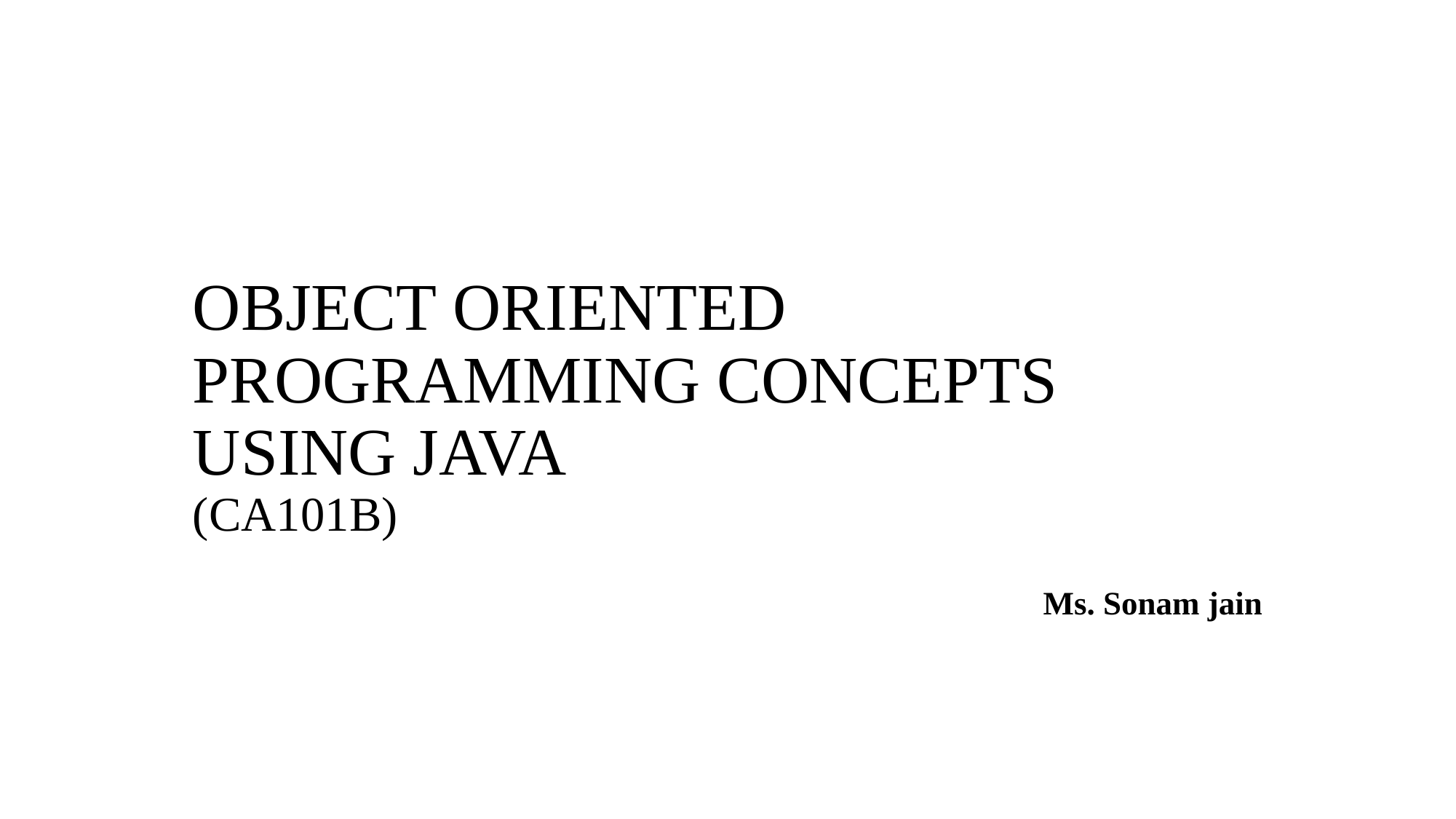

# OBJECT ORIENTED PROGRAMMING CONCEPTS USING JAVA (CA101B)

Ms. Sonam jain